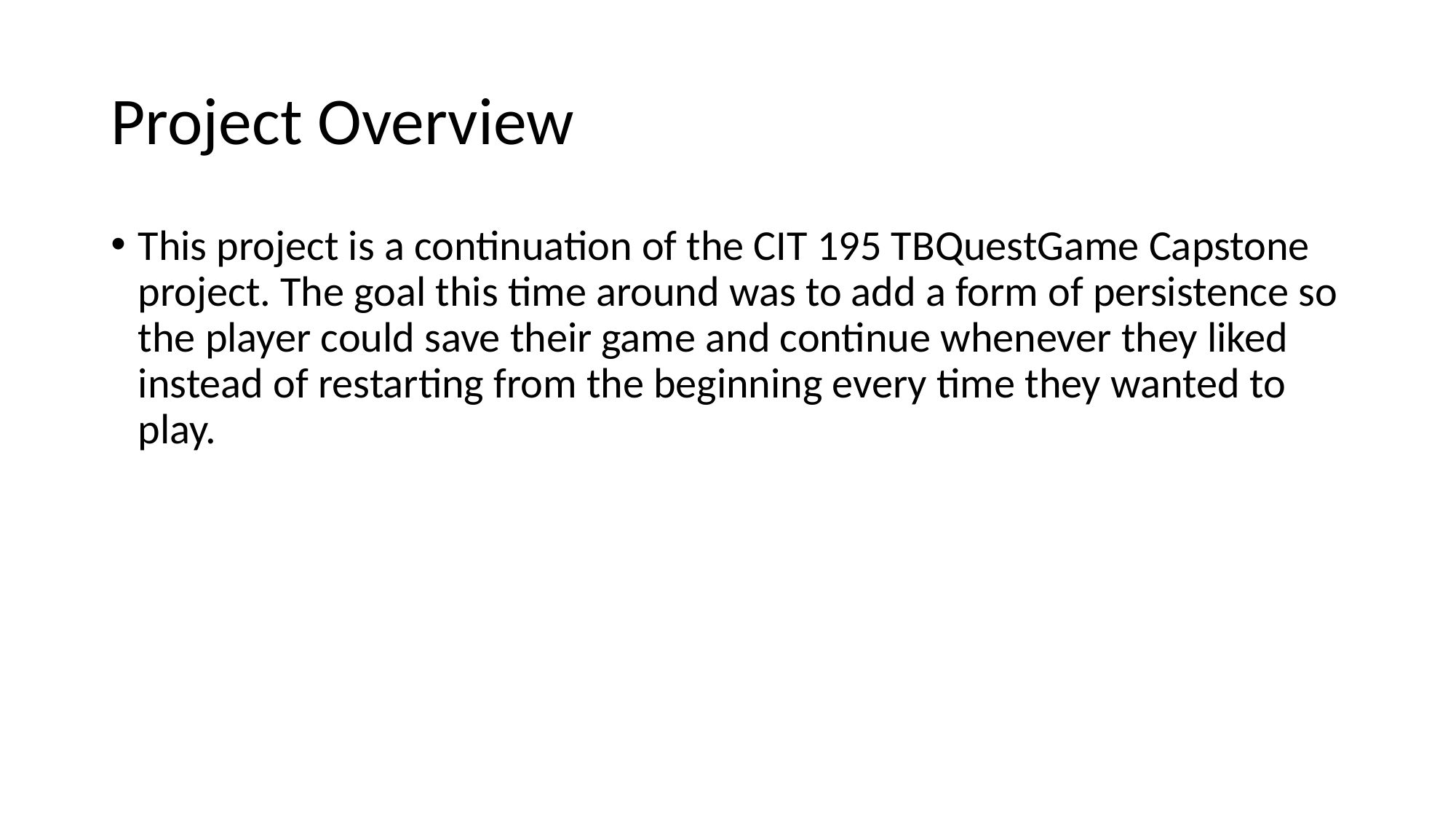

# Project Overview
This project is a continuation of the CIT 195 TBQuestGame Capstone project. The goal this time around was to add a form of persistence so the player could save their game and continue whenever they liked instead of restarting from the beginning every time they wanted to play.